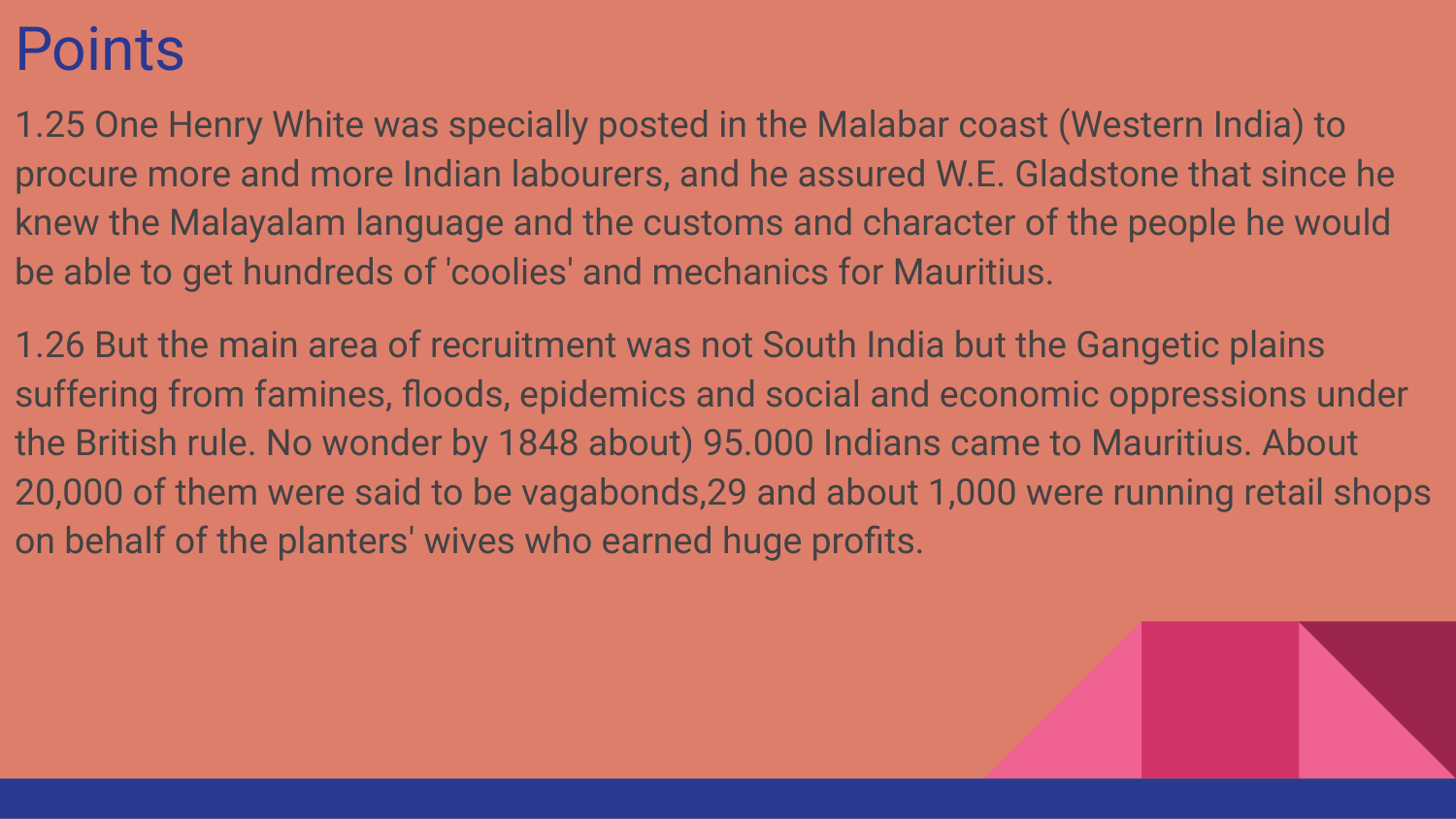

# Points
1.25 One Henry White was specially posted in the Malabar coast (Western India) to procure more and more Indian labourers, and he assured W.E. Gladstone that since he knew the Malayalam language and the customs and character of the people he would be able to get hundreds of 'coolies' and mechanics for Mauritius.
1.26 But the main area of recruitment was not South India but the Gangetic plains suffering from famines, floods, epidemics and social and economic oppressions under the British rule. No wonder by 1848 about) 95.000 Indians came to Mauritius. About 20,000 of them were said to be vagabonds,29 and about 1,000 were running retail shops on behalf of the planters' wives who earned huge profits.